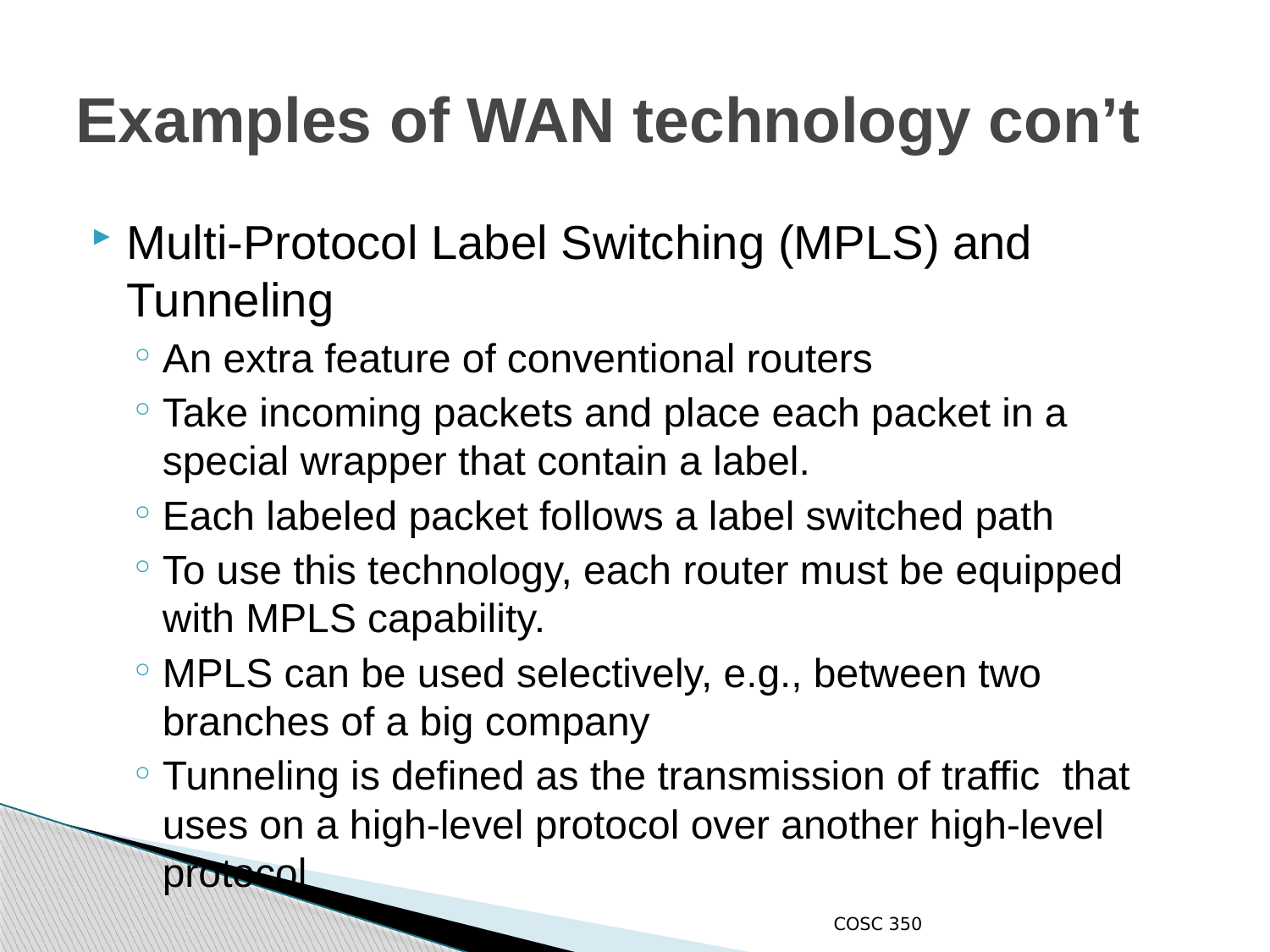

# Examples of WAN technology con’t
Multi-Protocol Label Switching (MPLS) and Tunneling
An extra feature of conventional routers
Take incoming packets and place each packet in a special wrapper that contain a label.
Each labeled packet follows a label switched path
To use this technology, each router must be equipped with MPLS capability.
MPLS can be used selectively, e.g., between two branches of a big company
Tunneling is defined as the transmission of traffic  that uses on a high-level protocol over another high-level protocol
COSC 350